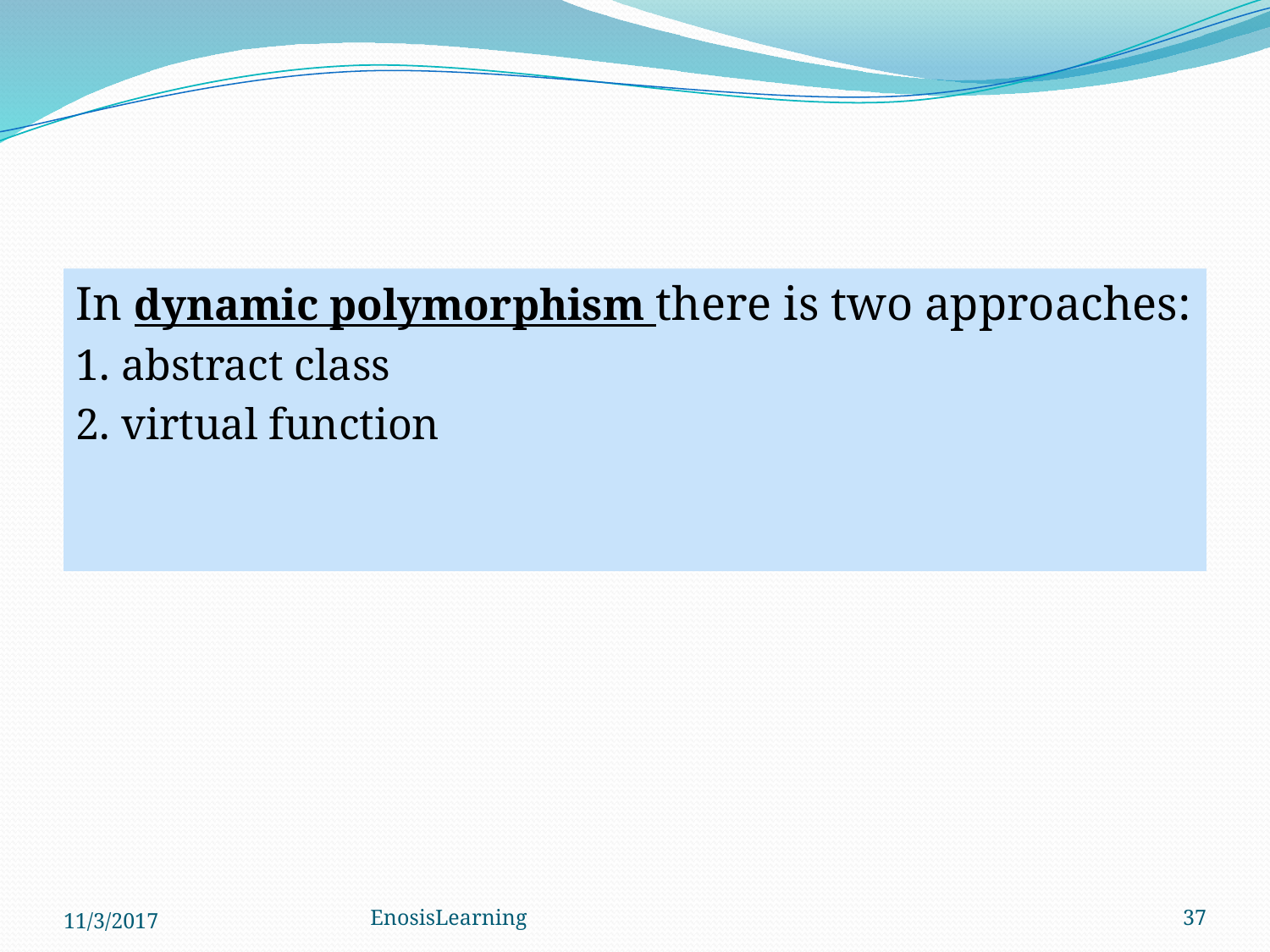

In dynamic polymorphism there is two approaches:
1. abstract class
2. virtual function

11/3/2017
EnosisLearning
37